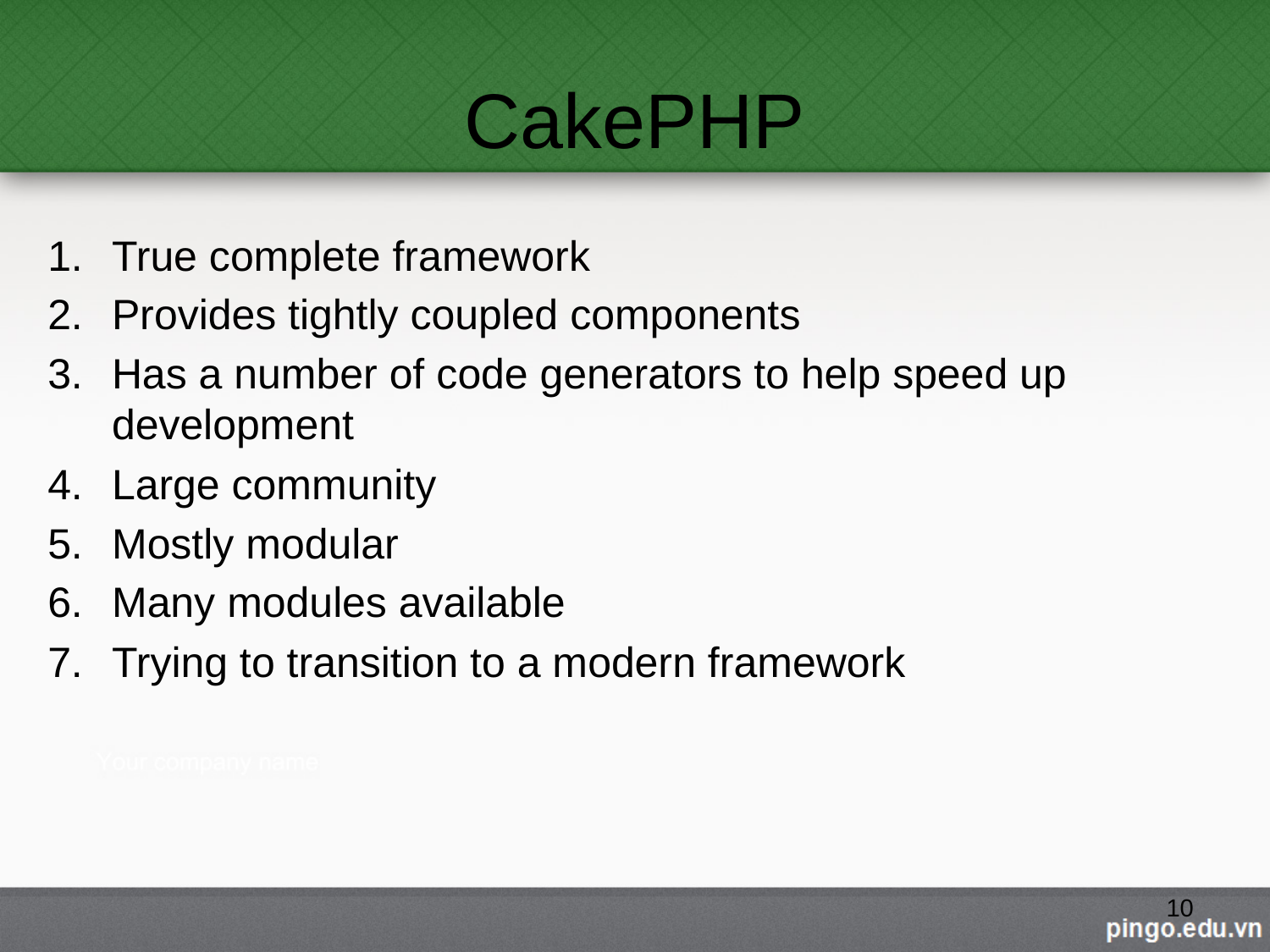

# CakePHP
True complete framework
Provides tightly coupled components
Has a number of code generators to help speed up development
Large community
Mostly modular
Many modules available
Trying to transition to a modern framework
10